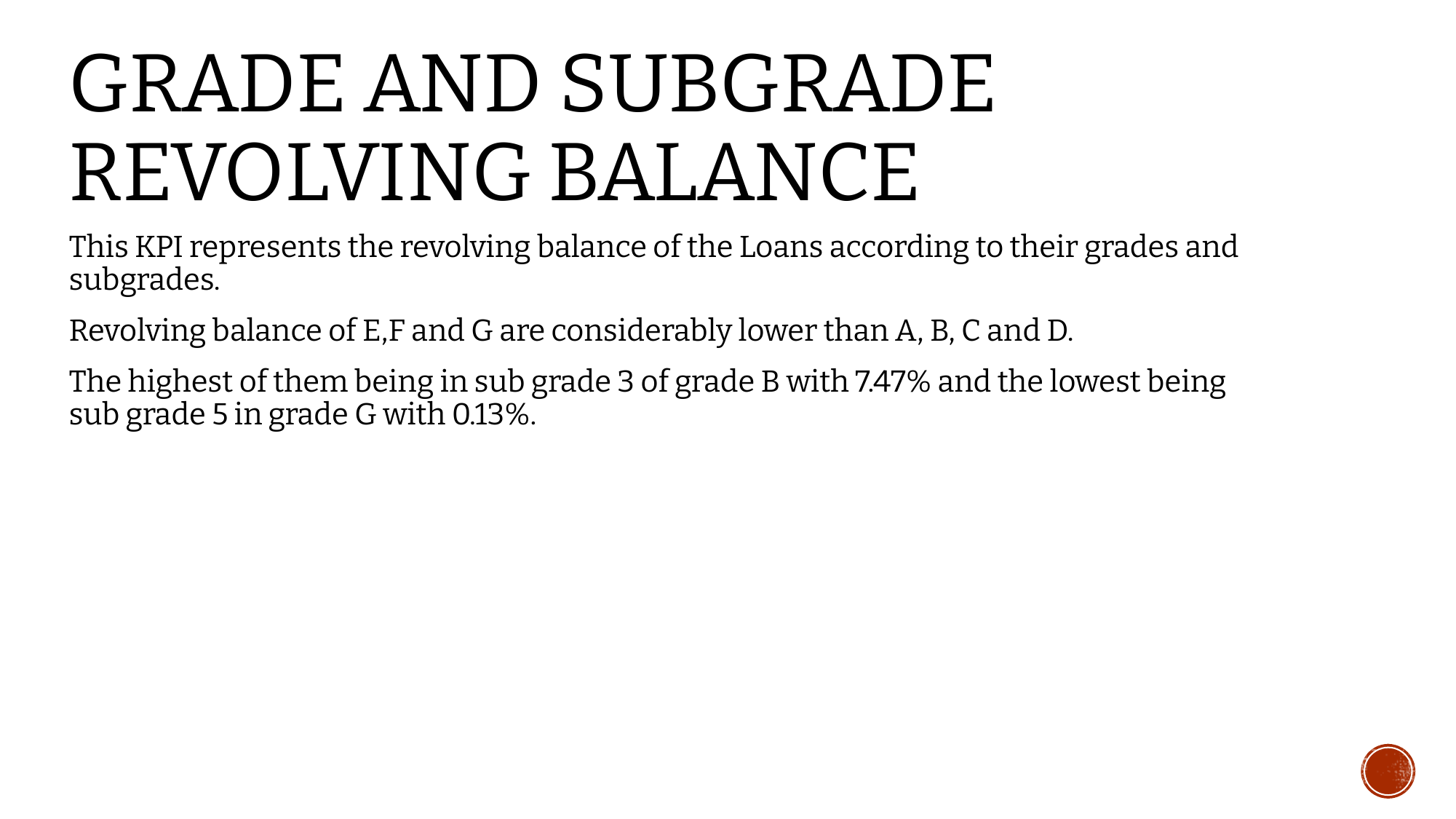

# Grade and Subgrade Revolving balance
This KPI represents the revolving balance of the Loans according to their grades and subgrades.
Revolving balance of E,F and G are considerably lower than A, B, C and D.
The highest of them being in sub grade 3 of grade B with 7.47% and the lowest being sub grade 5 in grade G with 0.13%.